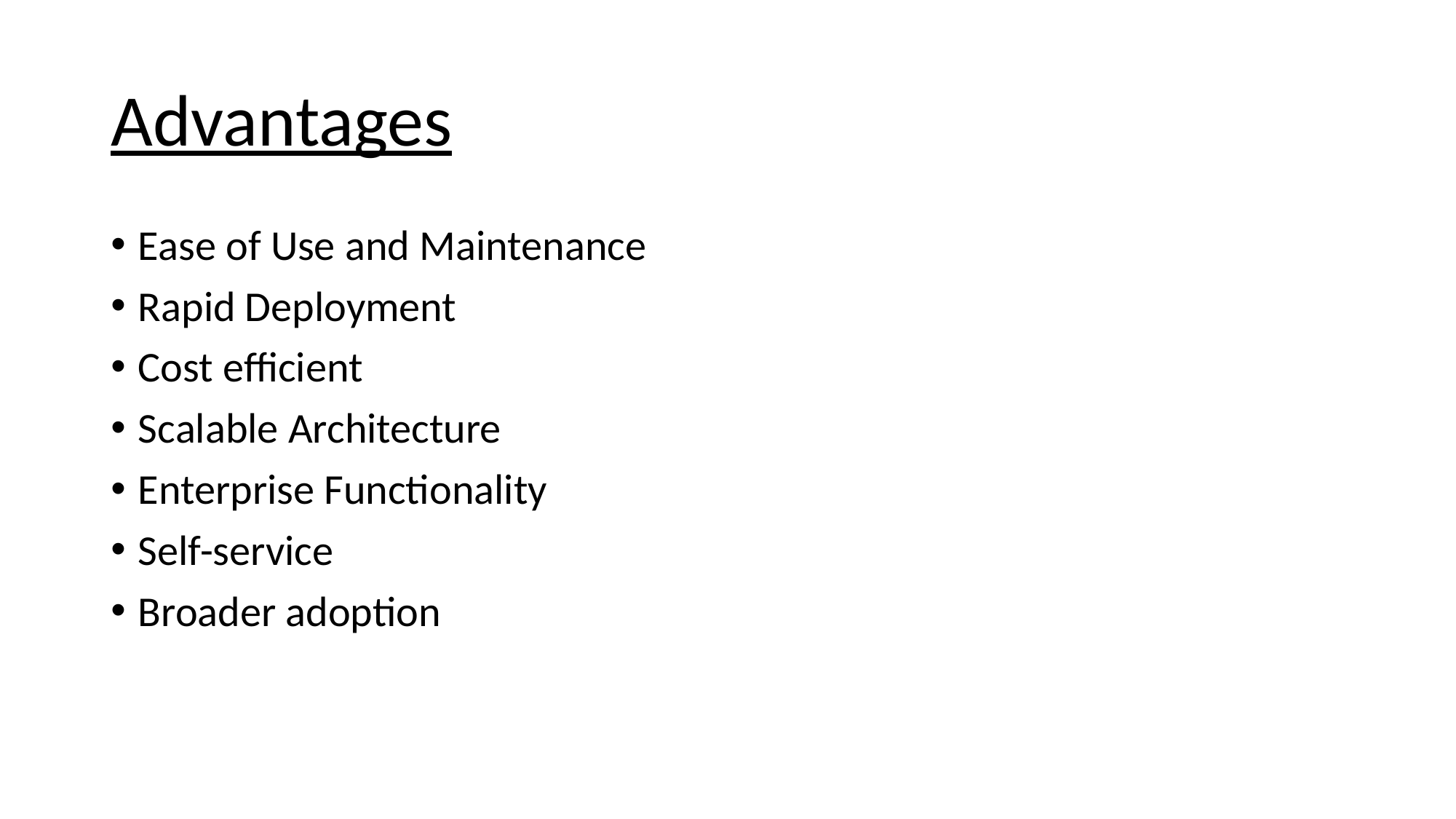

# Advantages
Ease of Use and Maintenance
Rapid Deployment
Cost efficient
Scalable Architecture
Enterprise Functionality
Self-service
Broader adoption